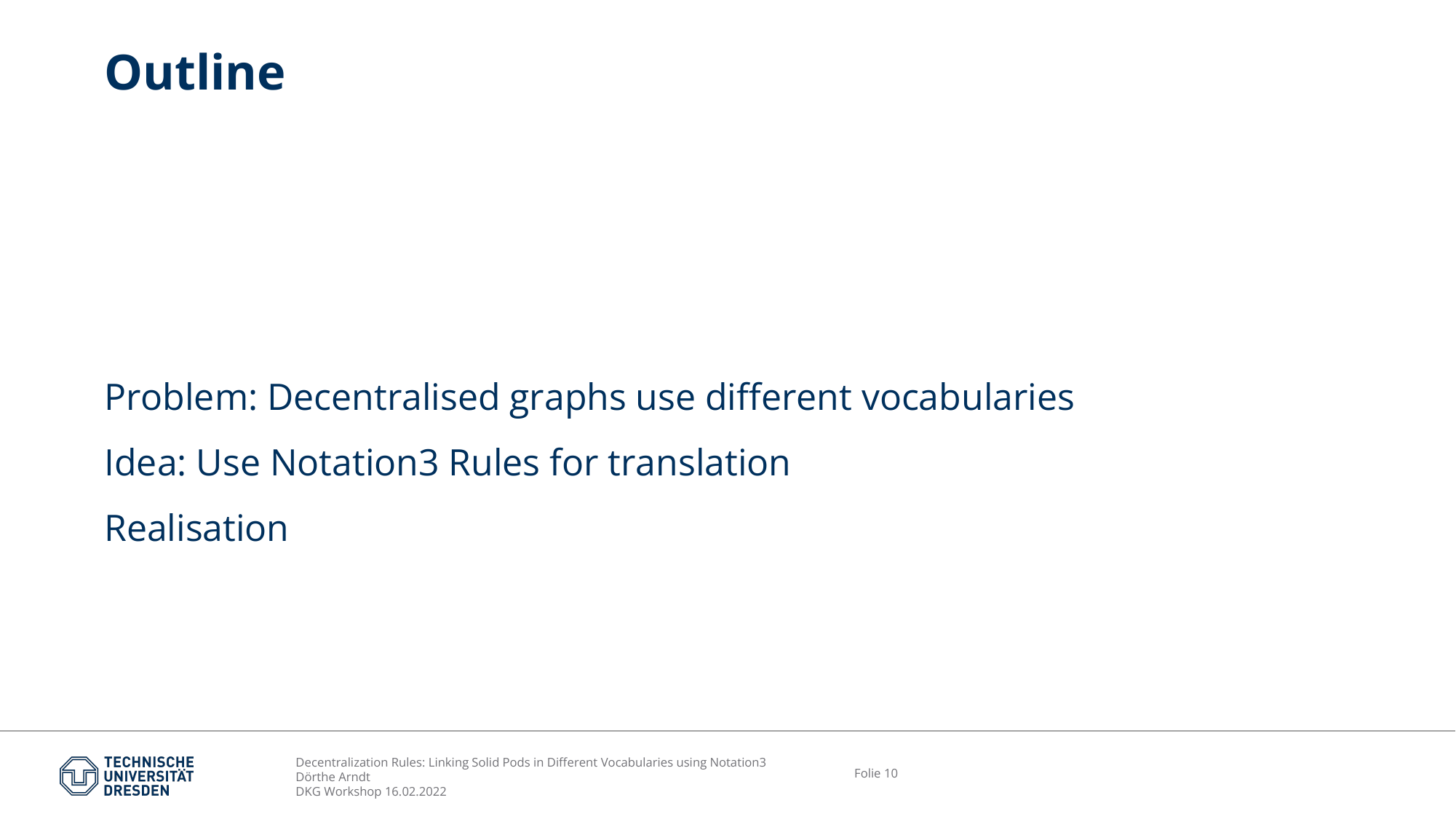

# Outline

Problem: Decentralised graphs use different vocabularies
Idea: Use Notation3 Rules for translation
Realisation